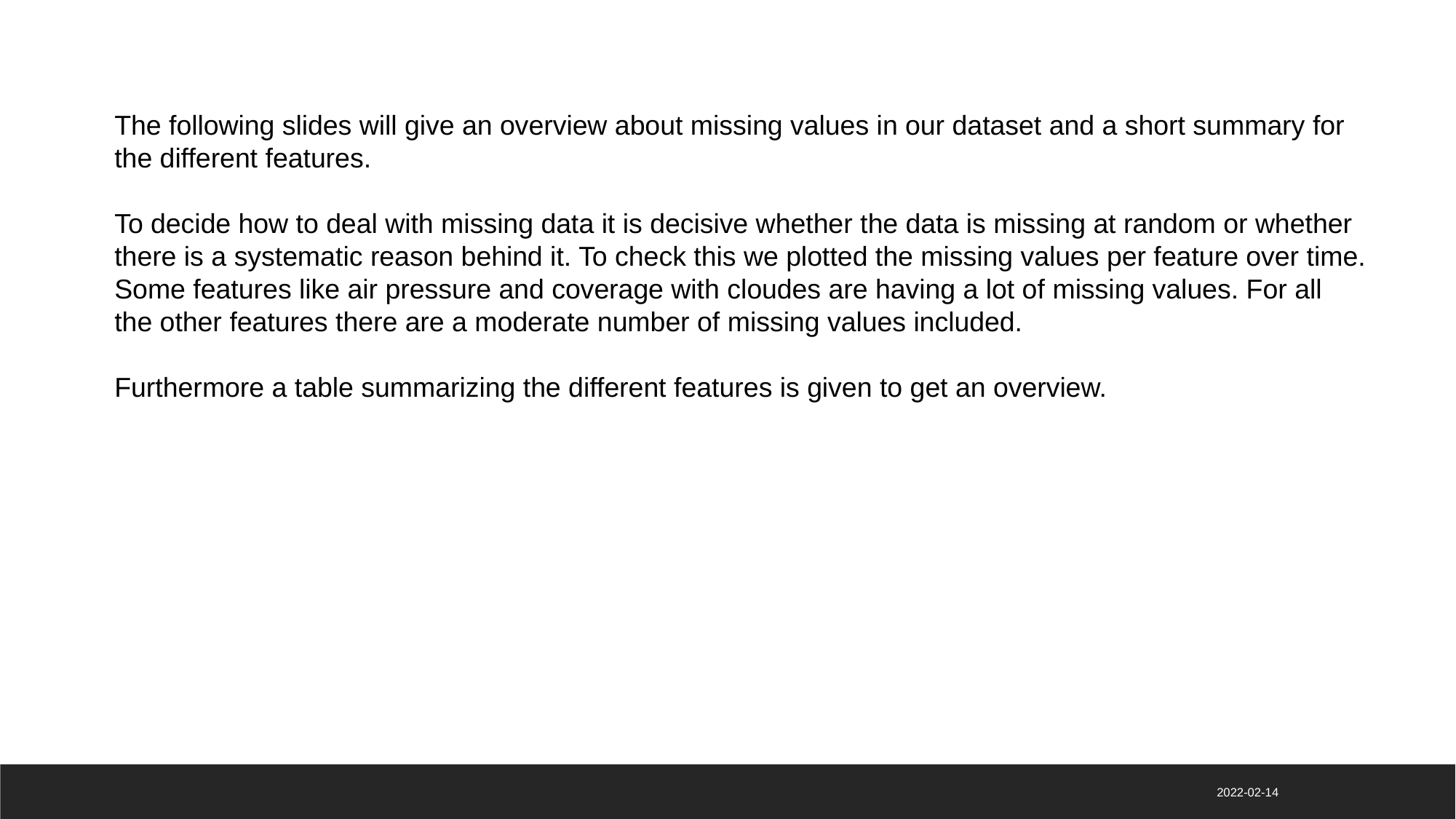

The following slides will give an overview about missing values in our dataset and a short summary for the different features.

To decide how to deal with missing data it is decisive whether the data is missing at random or whether there is a systematic reason behind it. To check this we plotted the missing values per feature over time.
Some features like air pressure and coverage with cloudes are having a lot of missing values. For all the other features there are a moderate number of missing values included.

Furthermore a table summarizing the different features is given to get an overview.
2022-02-14